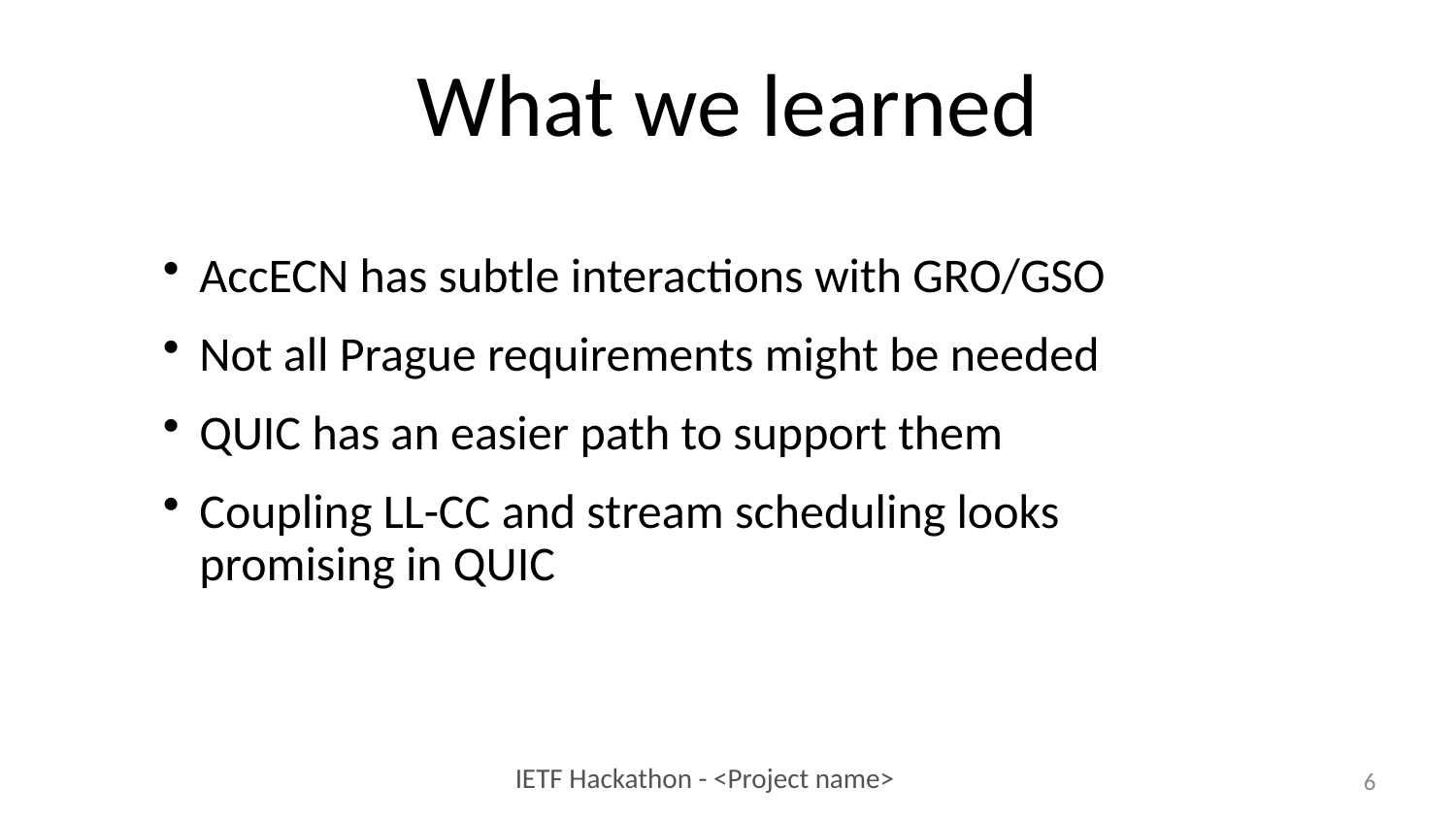

# What we learned
AccECN has subtle interactions with GRO/GSO
Not all Prague requirements might be needed
QUIC has an easier path to support them
Coupling LL-CC and stream scheduling looks promising in QUIC
6